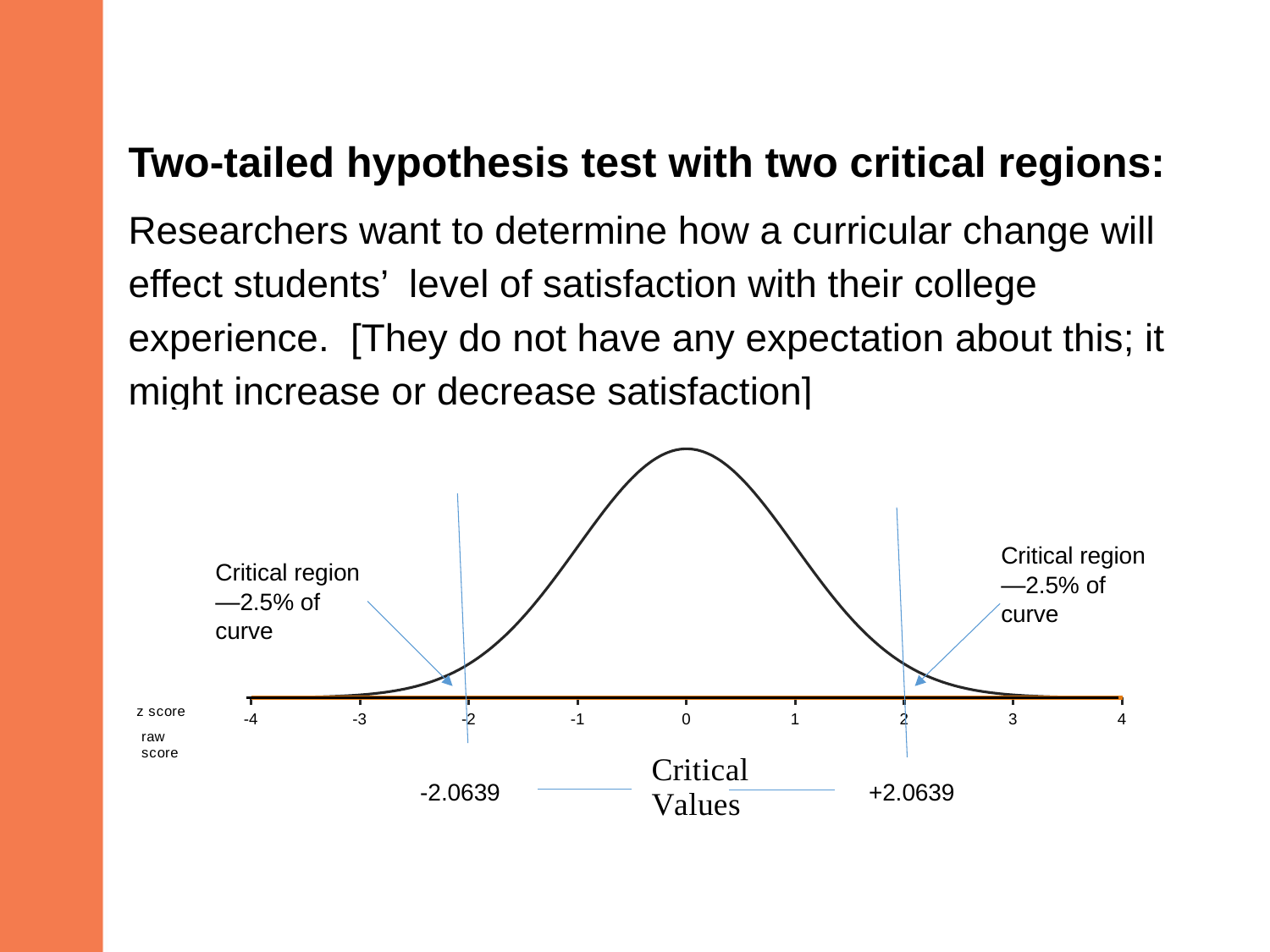

Two-tailed hypothesis test with two critical regions:
Researchers want to determine how a curricular change will effect students’  level of satisfaction with their college experience.  [They do not have any expectation about this; it might increase or decrease satisfaction]

### Chart

| Category |  |  |
|---|---|---|
Critical region—2.5% of curve
Critical region—2.5% of curve
-2.0639
+2.0639